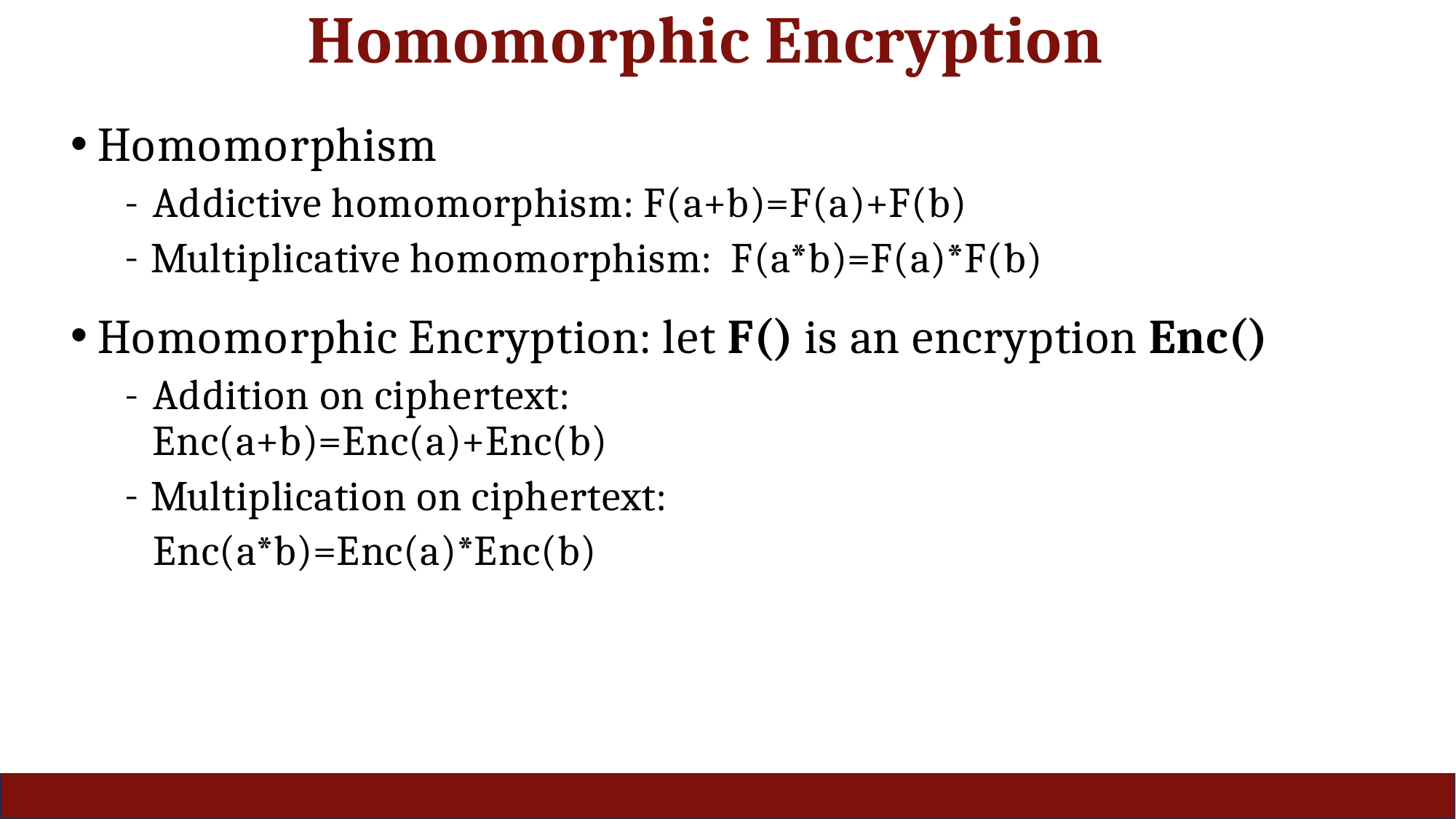

Homomorphic Encryption
Homomorphism
Addictive homomorphism: F(a+b)=F(a)+F(b)
Multiplicative homomorphism:  F(a*b)=F(a)*F(b)

Homomorphic Encryption: let F() is an encryption Enc()
Addition on ciphertext:                                                       Enc(a+b)=Enc(a)+Enc(b)
Multiplication on ciphertext:
   Enc(a*b)=Enc(a)*Enc(b)